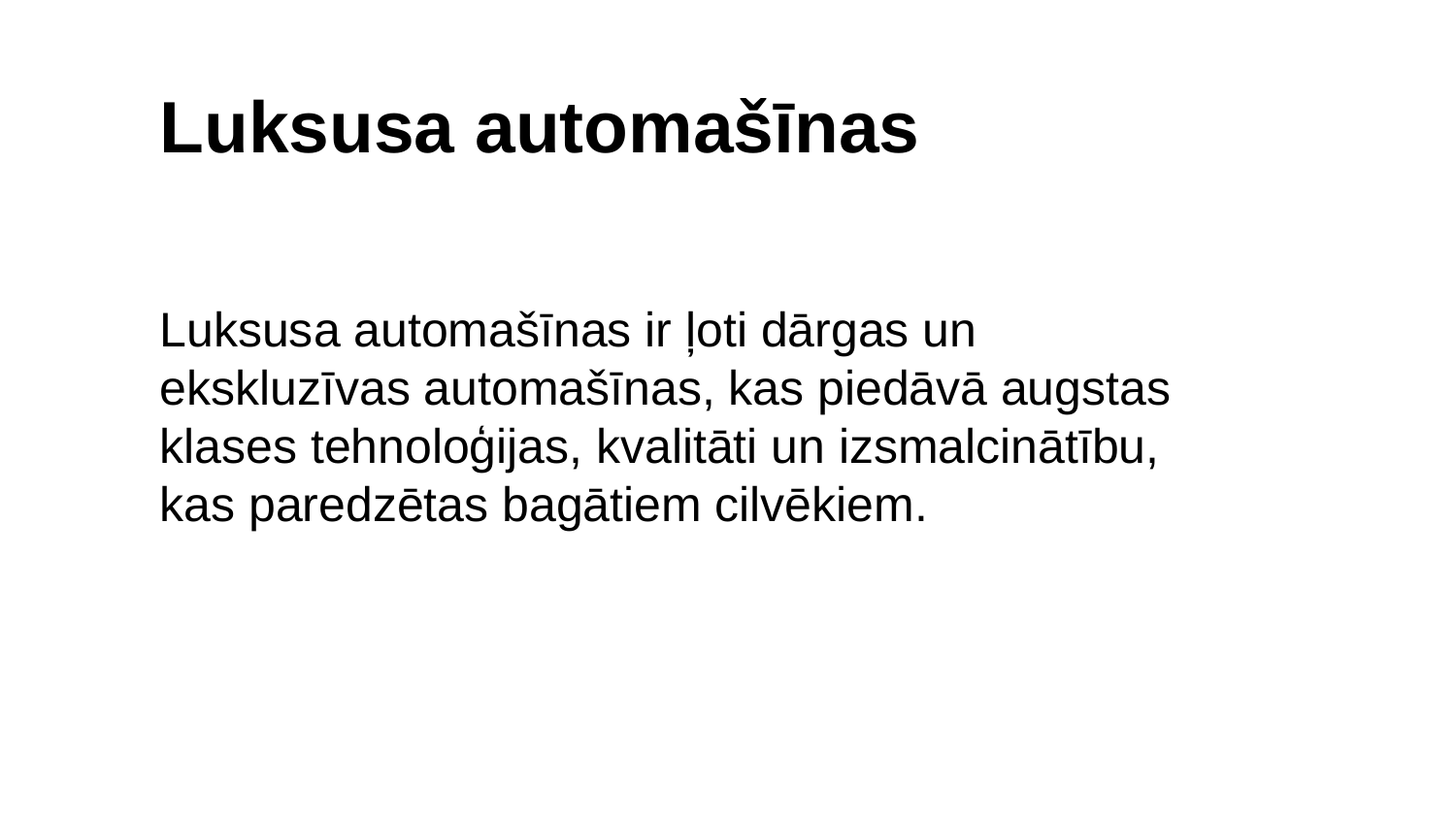

Luksusa automašīnas
Luksusa automašīnas ir ļoti dārgas un ekskluzīvas automašīnas, kas piedāvā augstas klases tehnoloģijas, kvalitāti un izsmalcinātību, kas paredzētas bagātiem cilvēkiem.